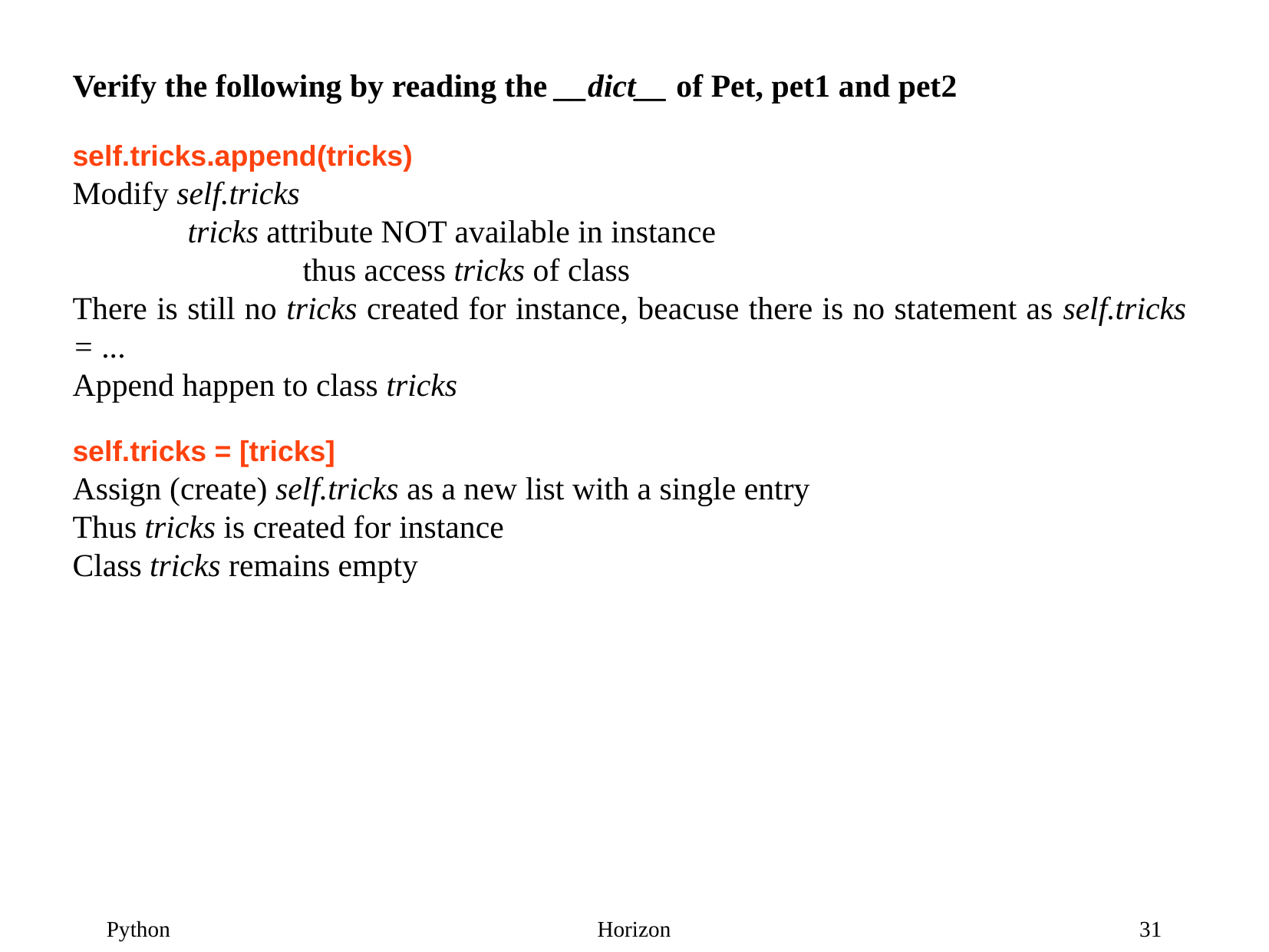

Verify the following by reading the __dict__ of Pet, pet1 and pet2

self.tricks.append(tricks)
Modify self.tricks
	tricks attribute NOT available in instance
		thus access tricks of class
There is still no tricks created for instance, beacuse there is no statement as self.tricks = ...
Append happen to class tricks

self.tricks = [tricks]
Assign (create) self.tricks as a new list with a single entry
Thus tricks is created for instance
Class tricks remains empty

31
Python
Horizon